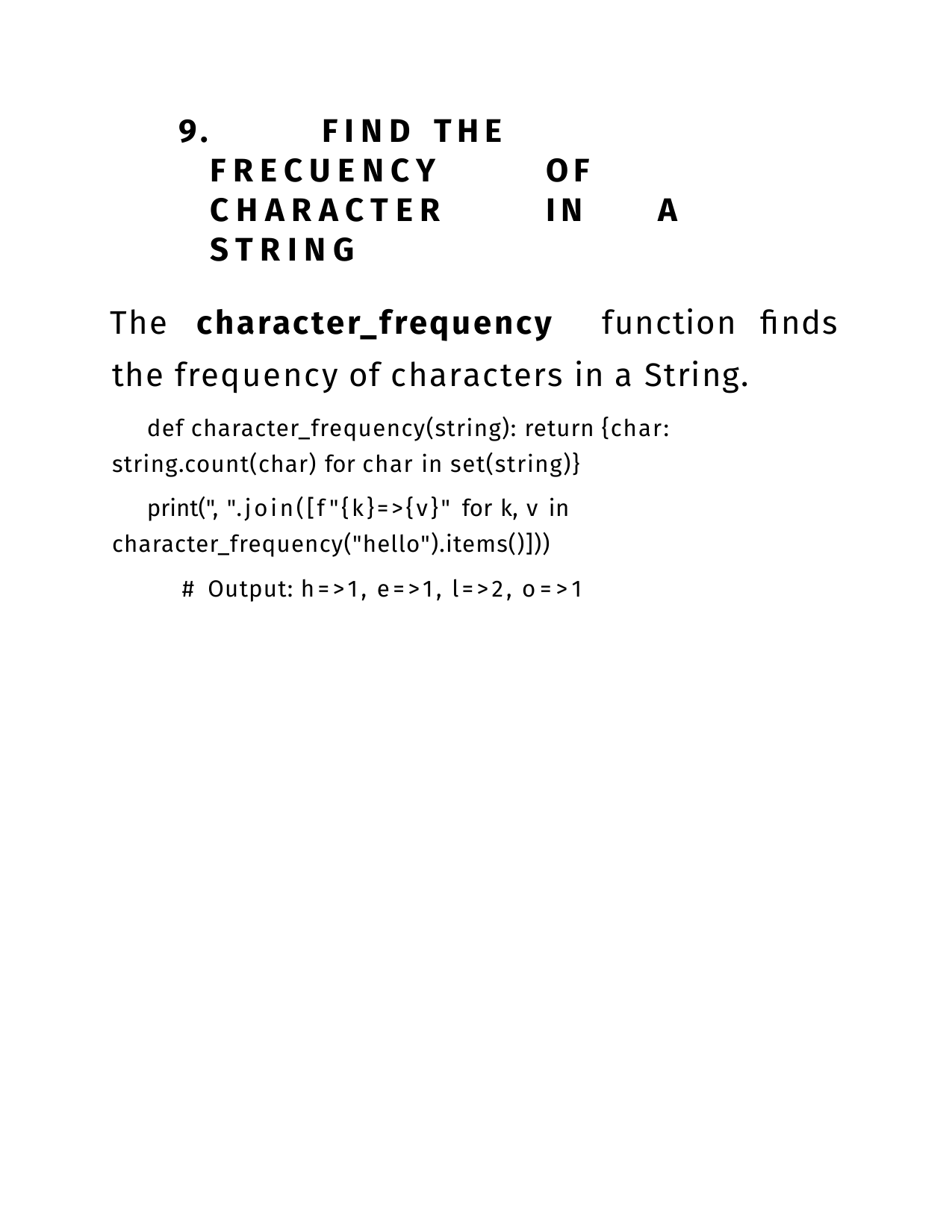

9.	FIND	THE	FRECUENCY	OF CHARACTER	IN	A	STRING
The	character_frequency	function	finds the frequency of characters in a String.
def character_frequency(string): return {char: string.count(char) for char in set(string)}
print(", ".join([f"{k}=>{v}" for k, v in character_frequency("hello").items()]))
# Output: h=>1, e=>1, l=>2, o=>1